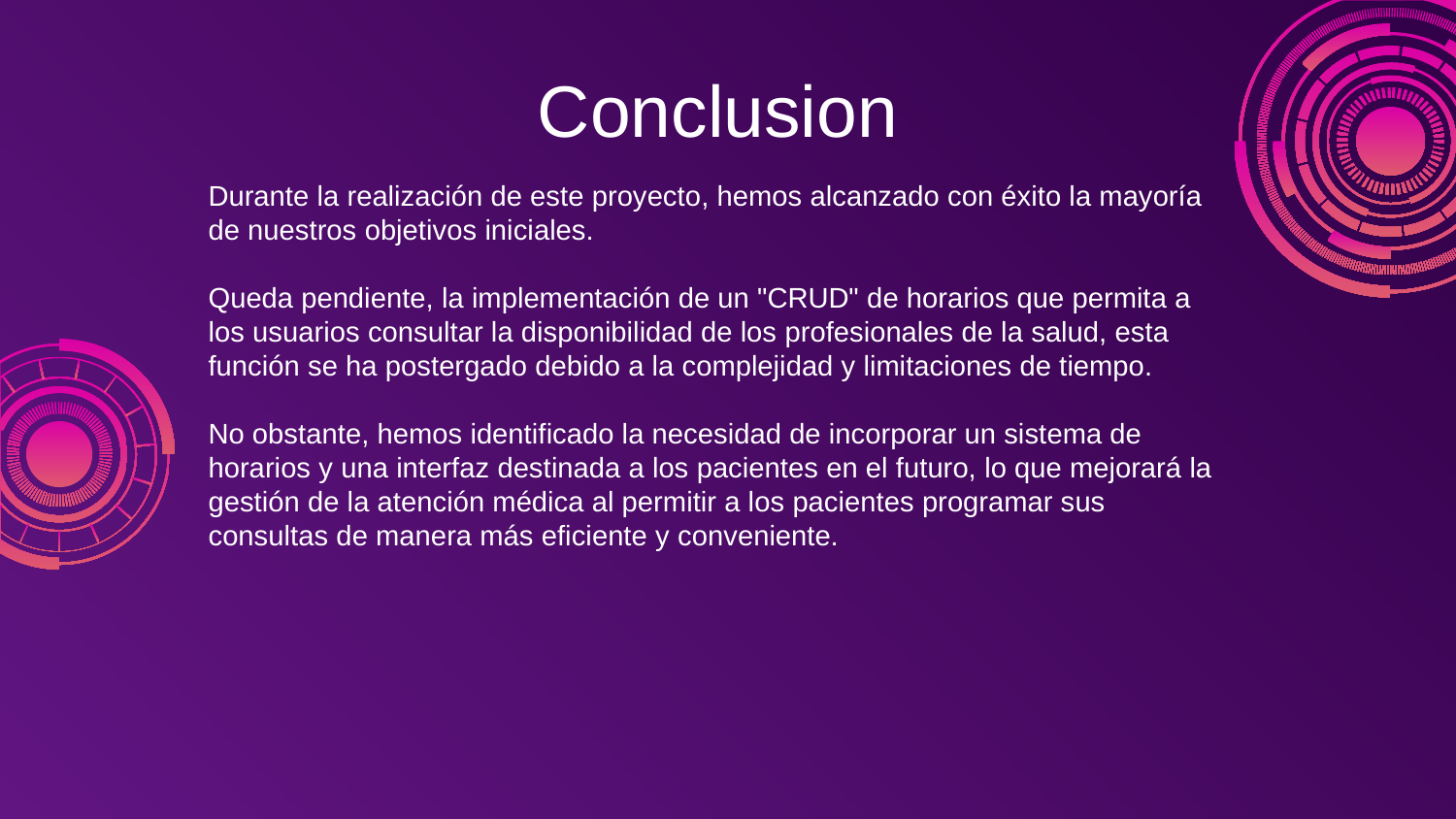

# Conclusion
Durante la realización de este proyecto, hemos alcanzado con éxito la mayoría de nuestros objetivos iniciales.

Queda pendiente, la implementación de un "CRUD" de horarios que permita a los usuarios consultar la disponibilidad de los profesionales de la salud, esta función se ha postergado debido a la complejidad y limitaciones de tiempo.

No obstante, hemos identificado la necesidad de incorporar un sistema de horarios y una interfaz destinada a los pacientes en el futuro, lo que mejorará la gestión de la atención médica al permitir a los pacientes programar sus consultas de manera más eficiente y conveniente.